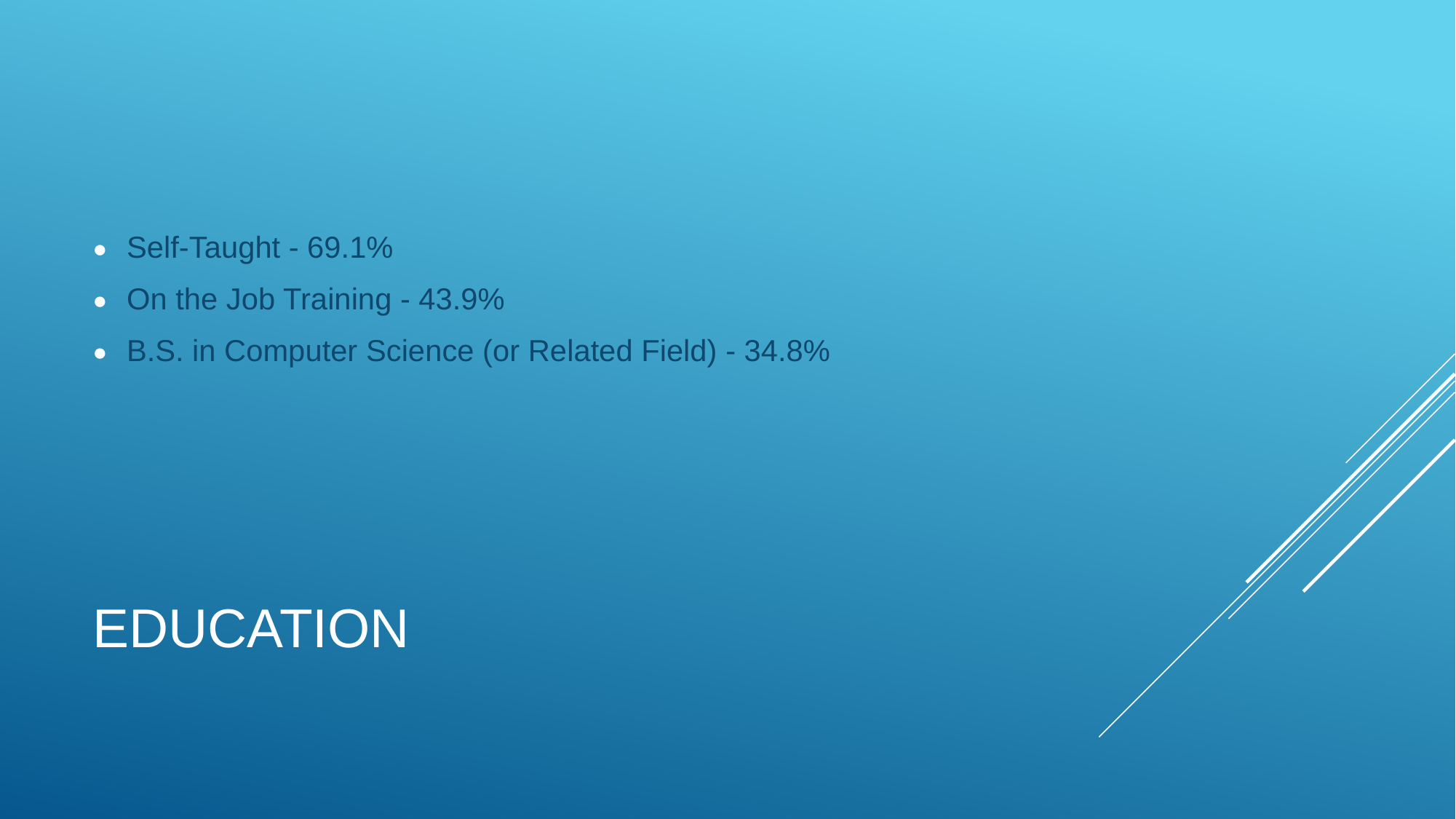

Self-Taught - 69.1%
On the Job Training - 43.9%
B.S. in Computer Science (or Related Field) - 34.8%
# EDUCATION